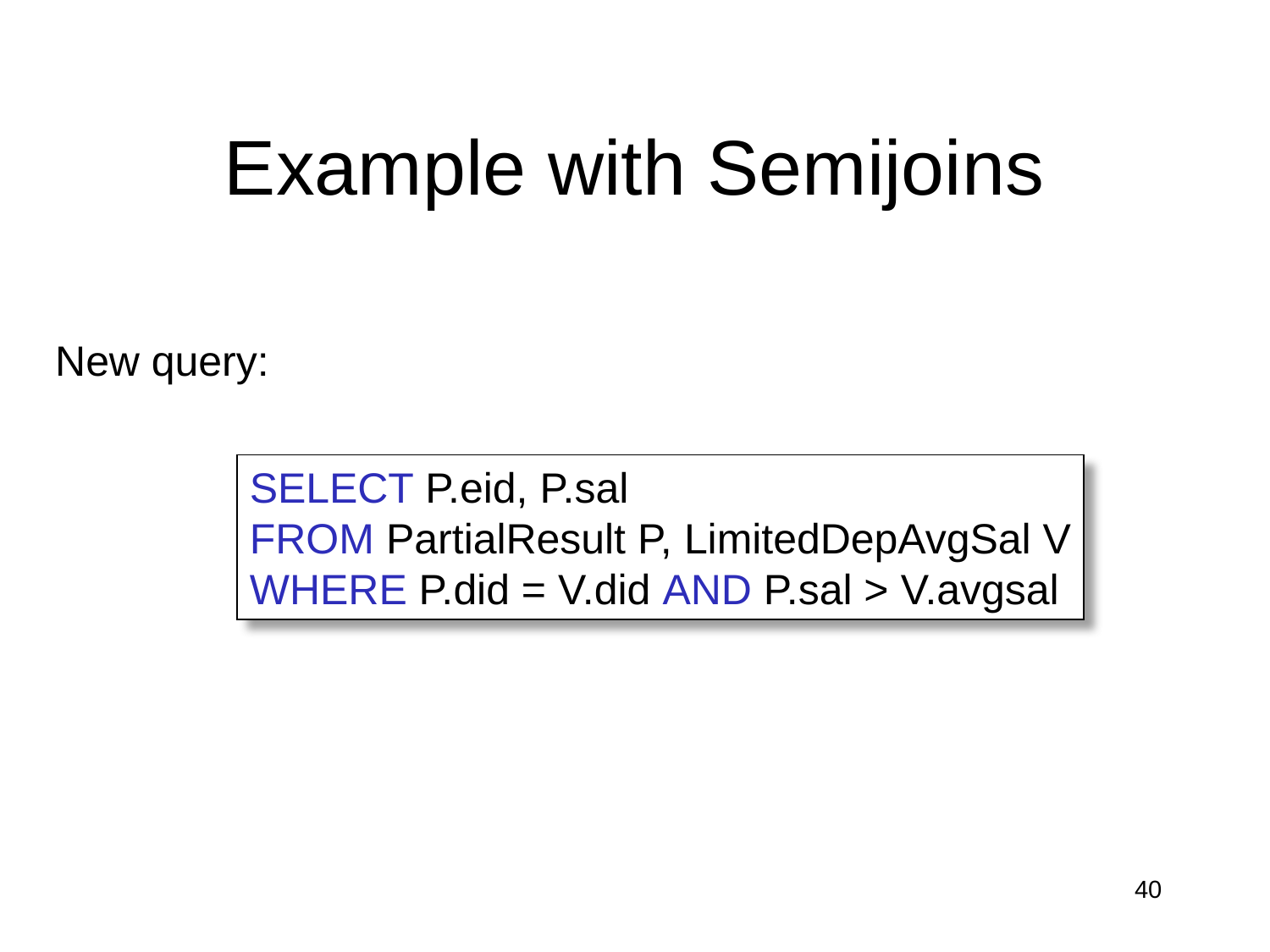

# Example with Semijoins
New query:
SELECT P.eid, P.sal
FROM PartialResult P, LimitedDepAvgSal V
WHERE P.did = V.did AND P.sal > V.avgsal

40